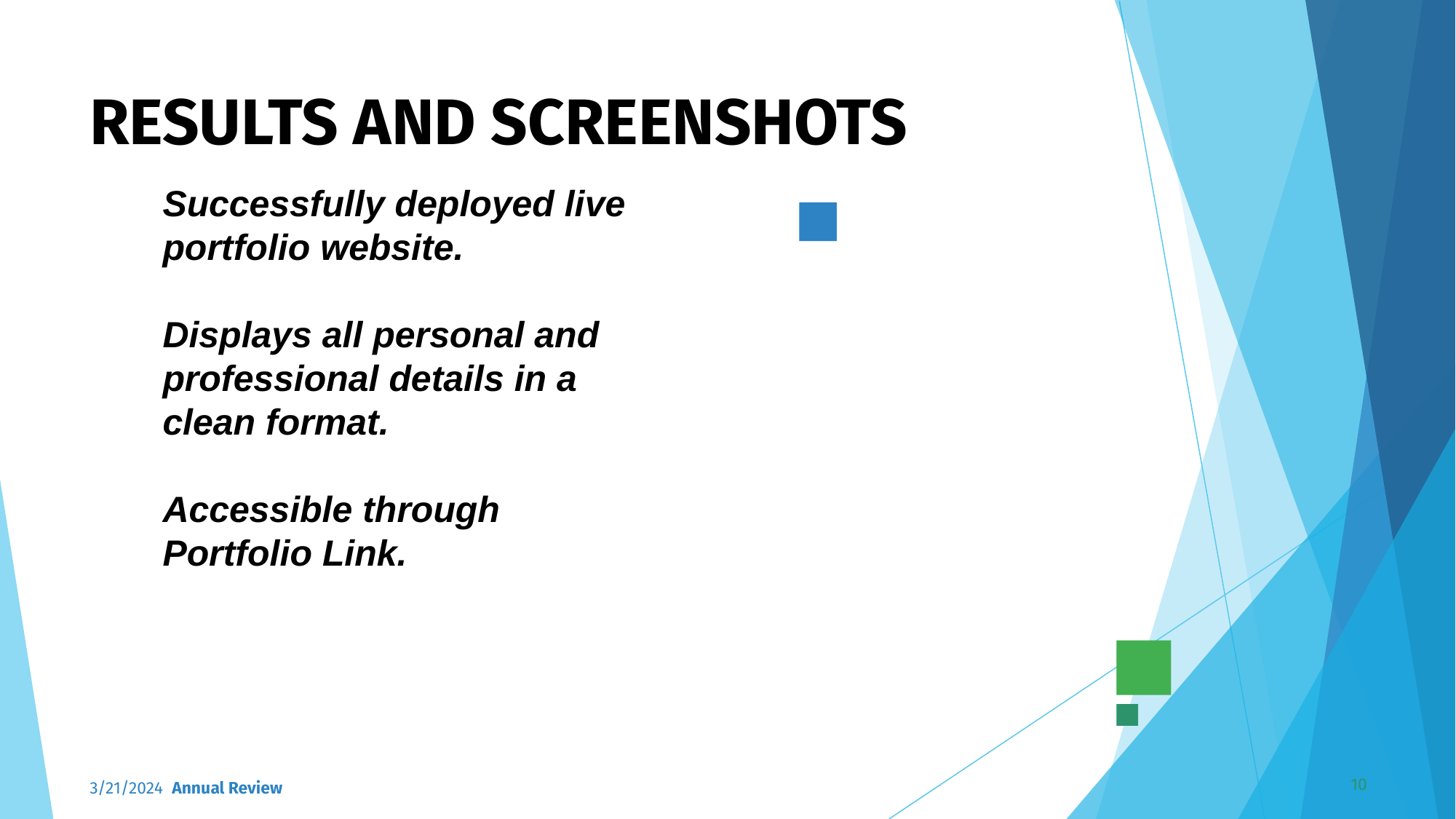

# RESULTS AND SCREENSHOTS
Successfully deployed live portfolio website.

Displays all personal and professional details in a clean format.

Accessible through Portfolio Link.

10
3/21/2024  Annual Review